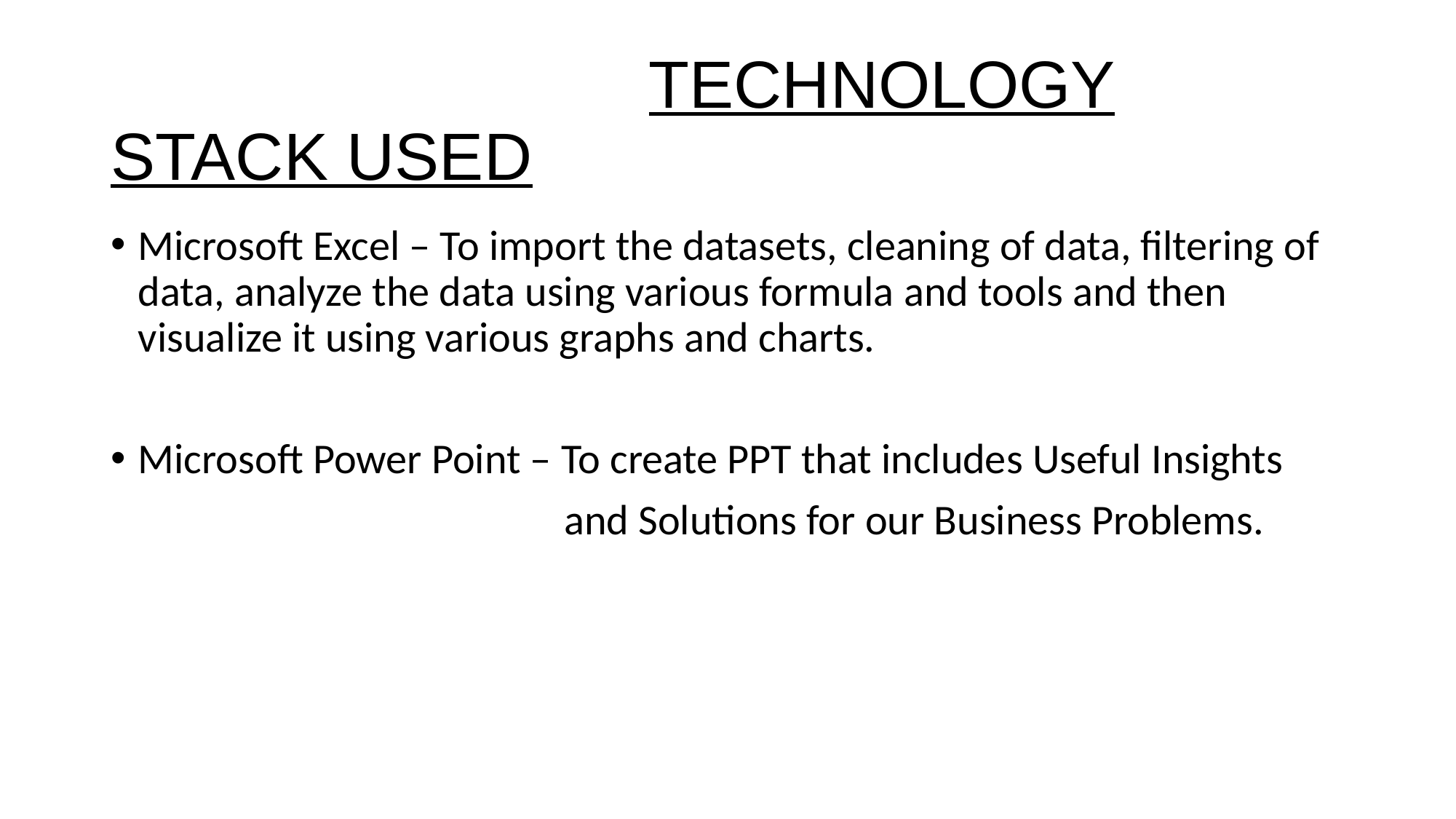

# TECHNOLOGY STACK USED
Microsoft Excel – To import the datasets, cleaning of data, filtering of data, analyze the data using various formula and tools and then visualize it using various graphs and charts.

Microsoft Power Point – To create PPT that includes Useful Insights
                                               and Solutions for our Business Problems.